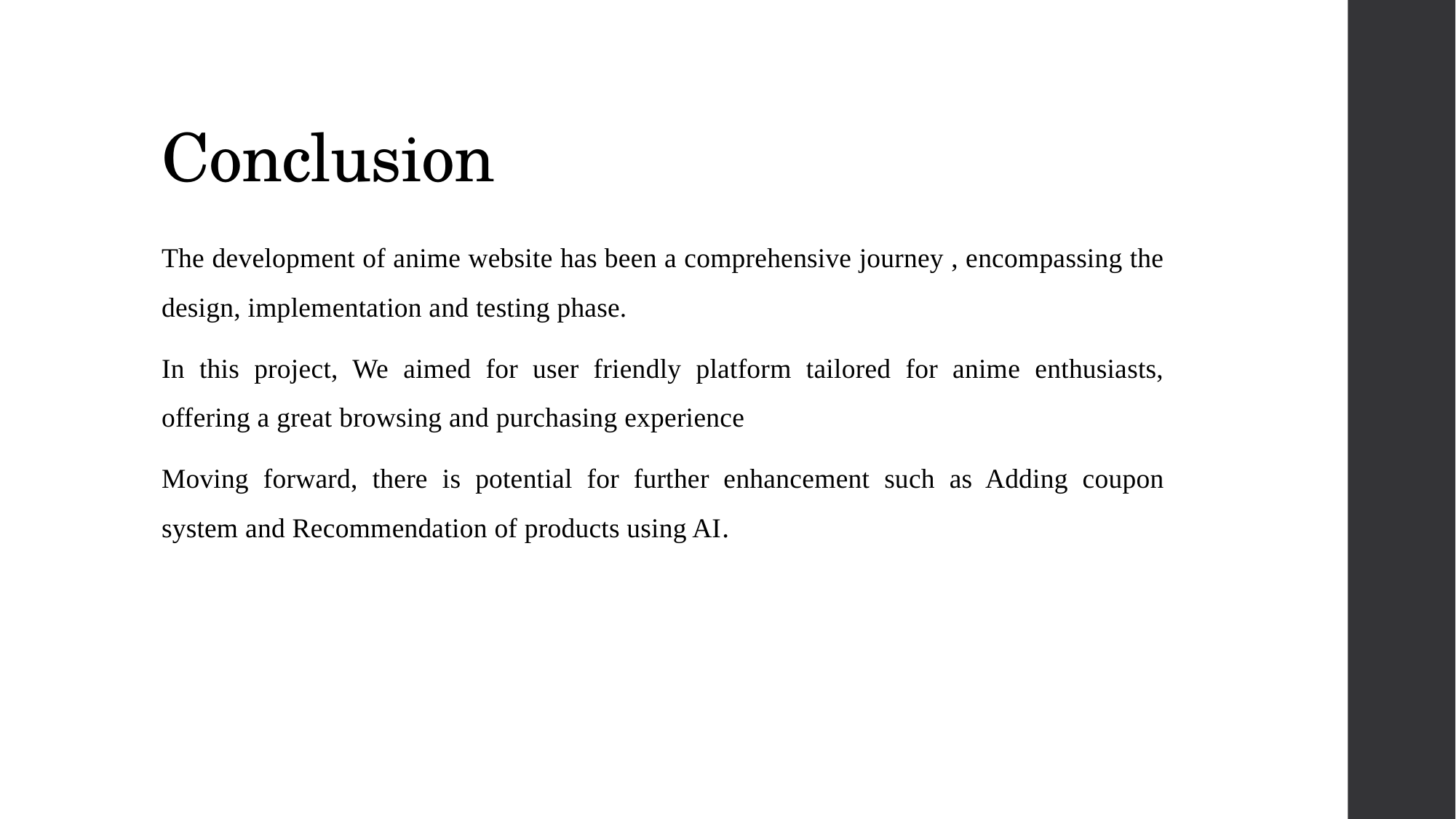

# Conclusion
The development of anime website has been a comprehensive journey , encompassing the design, implementation and testing phase.
In this project, We aimed for user friendly platform tailored for anime enthusiasts, offering a great browsing and purchasing experience
Moving forward, there is potential for further enhancement such as Adding coupon system and Recommendation of products using AI.